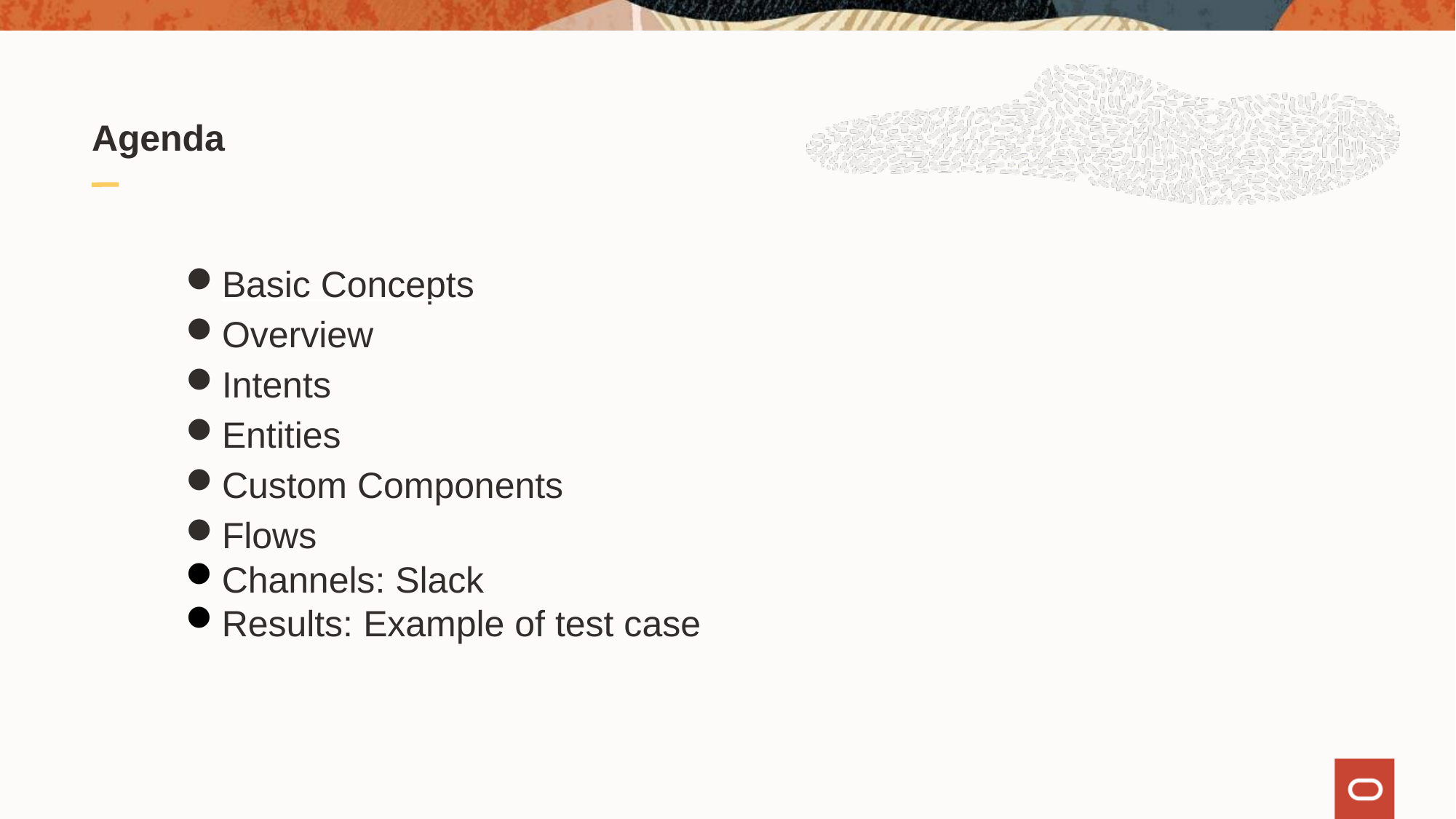

Agenda
Basic Concepts
Overview
Intents
Entities
Custom Components
Flows
Channels: Slack
Results: Example of test case